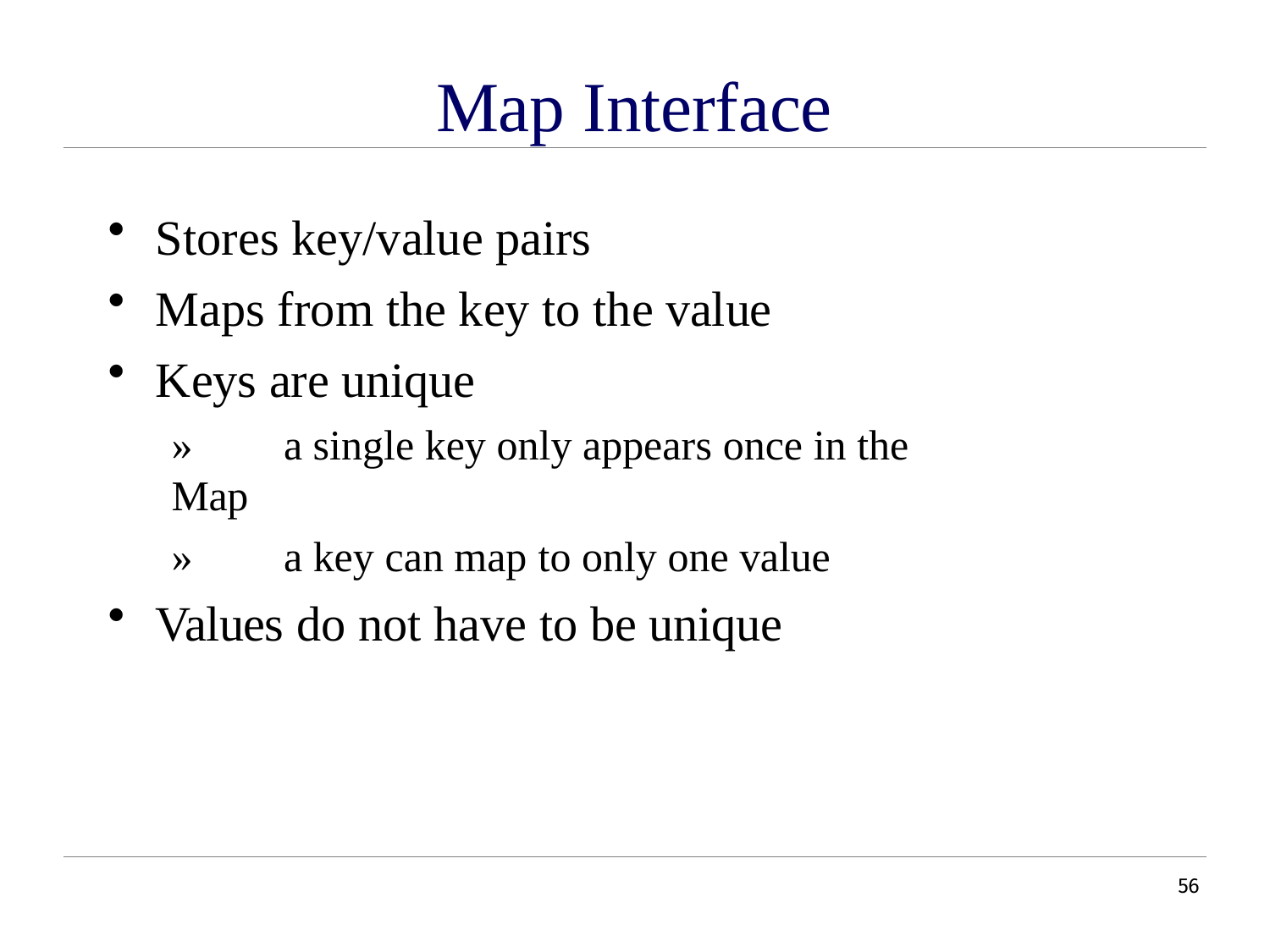

# Map Interface
Stores key/value pairs
Maps from the key to the value
Keys are unique
»	a single key only appears once in the Map
»	a key can map to only one value
Values do not have to be unique
56